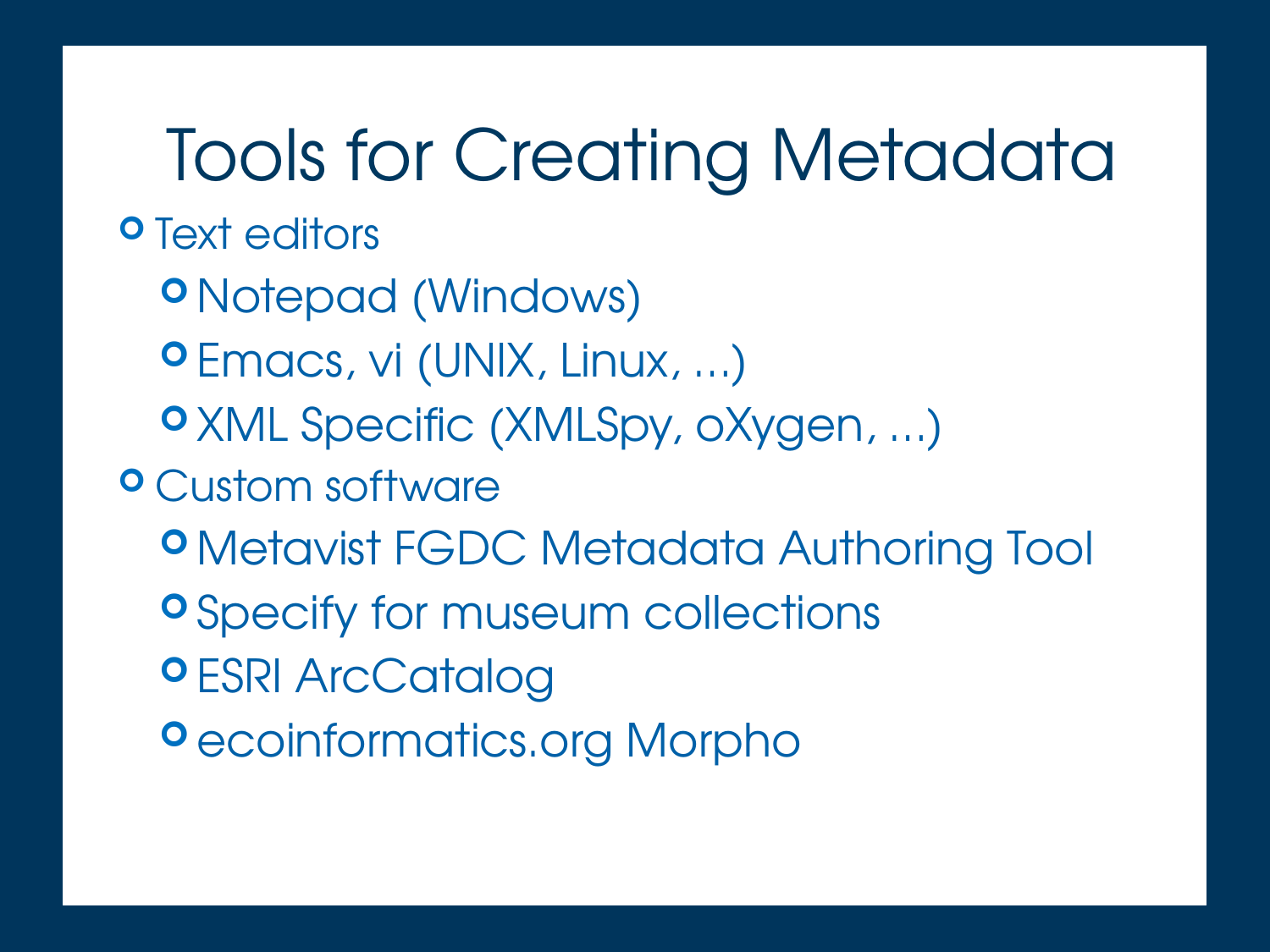

# Tools for Creating Metadata
Text editors
Notepad (Windows)
Emacs, vi (UNIX, Linux, …)
XML Specific (XMLSpy, oXygen, …)
Custom software
Metavist FGDC Metadata Authoring Tool
Specify for museum collections
ESRI ArcCatalog
ecoinformatics.org Morpho